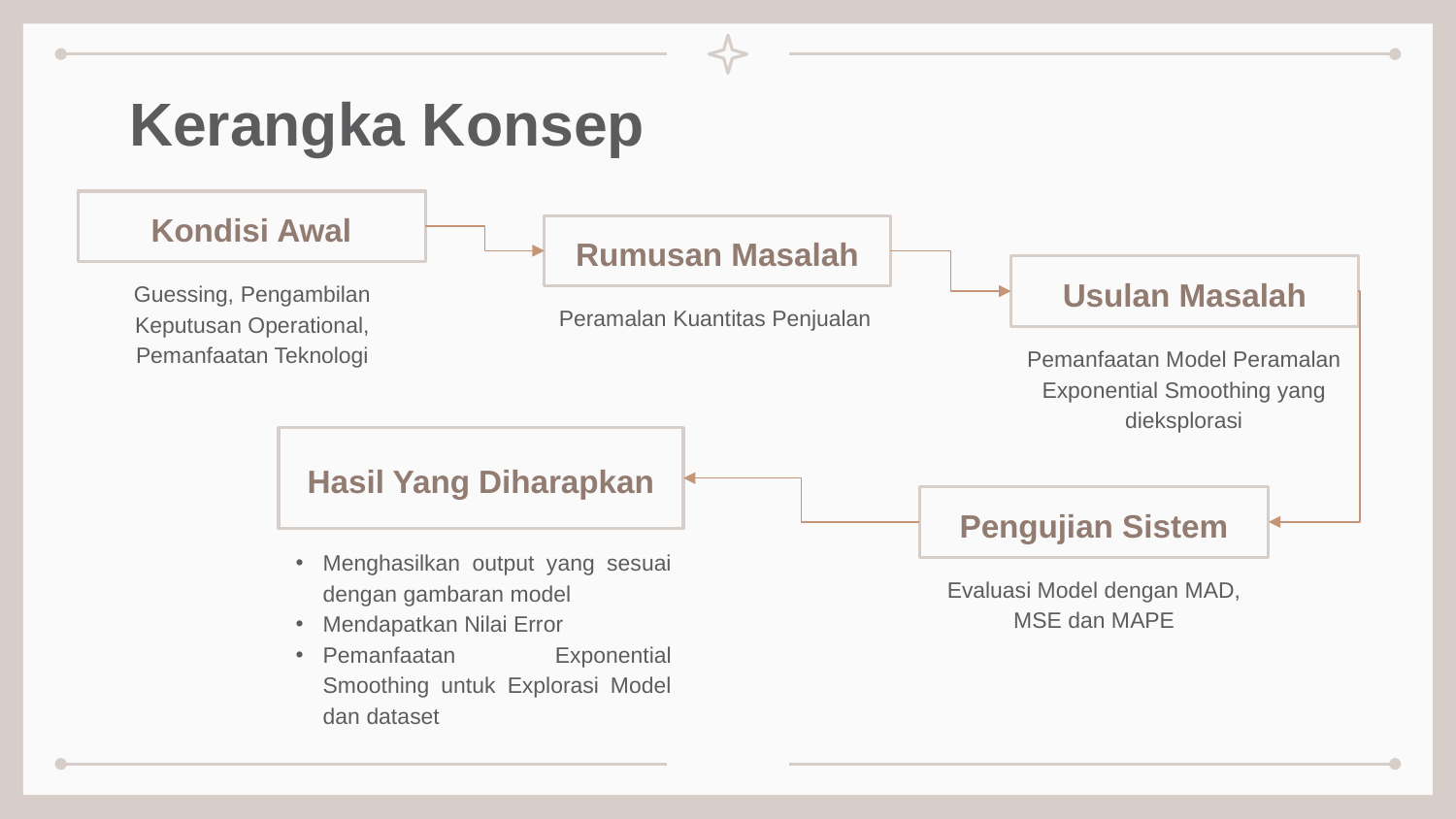

# Kerangka Konsep
Kondisi Awal
Rumusan Masalah
Usulan Masalah
Guessing, Pengambilan Keputusan Operational, Pemanfaatan Teknologi
Peramalan Kuantitas Penjualan
Pemanfaatan Model Peramalan Exponential Smoothing yang dieksplorasi
Hasil Yang Diharapkan
Pengujian Sistem
Menghasilkan output yang sesuai dengan gambaran model
Mendapatkan Nilai Error
Pemanfaatan Exponential Smoothing untuk Explorasi Model dan dataset
Evaluasi Model dengan MAD, MSE dan MAPE